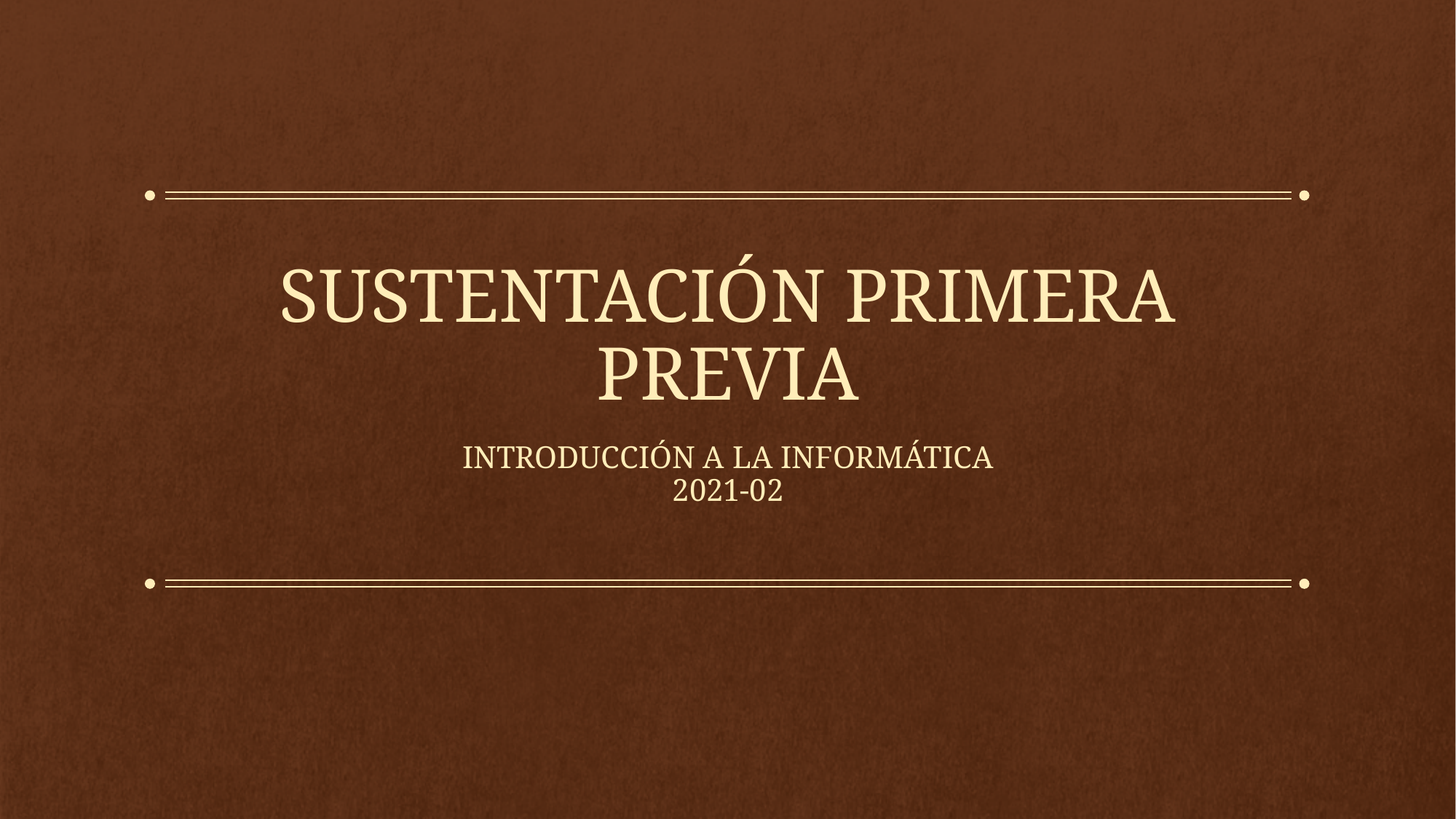

# SUSTENTACIÓN PRIMERA PREVIA
Introducción a la Informática
2021-02